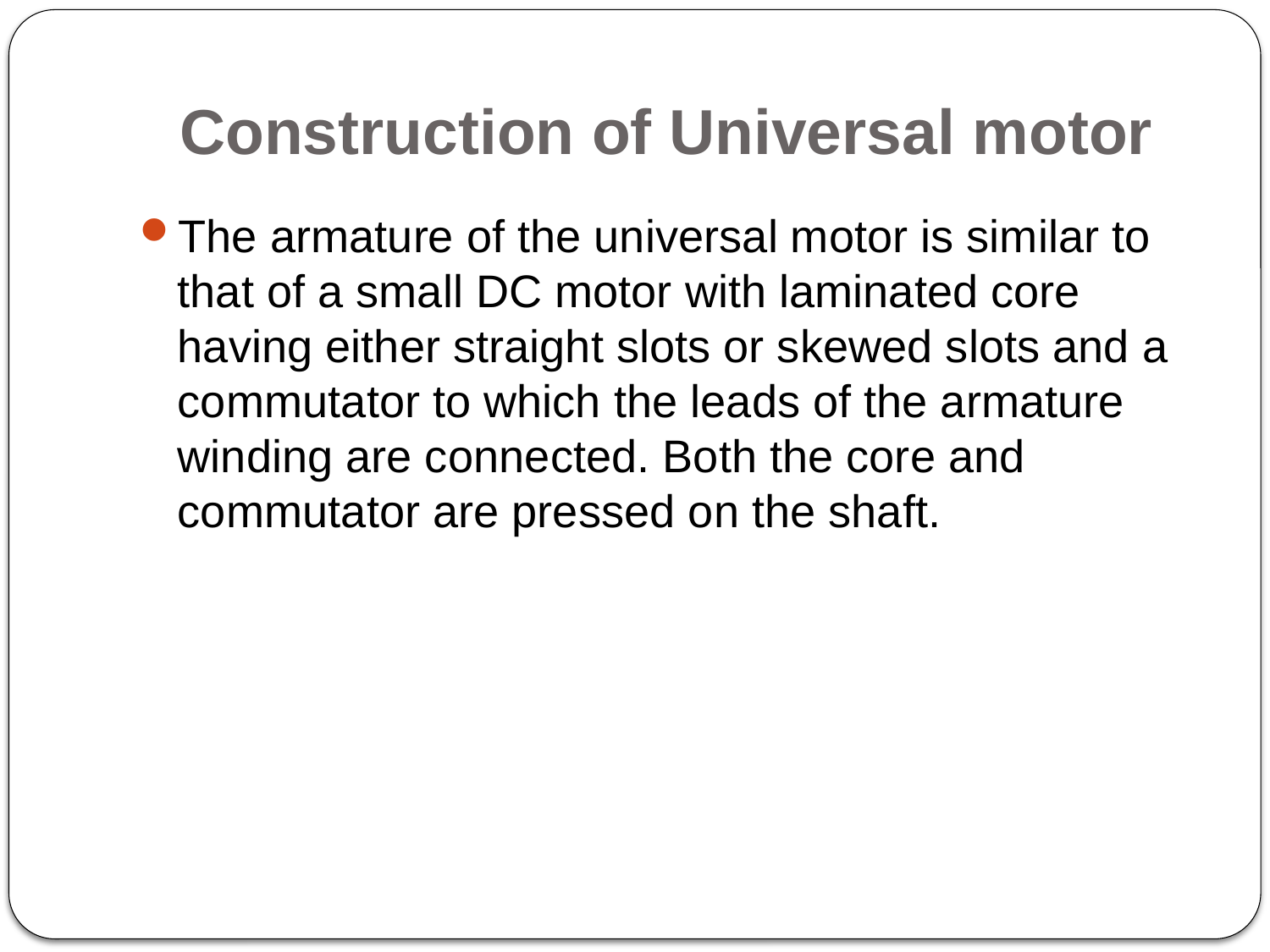

# Construction of Universal motor
The armature of the universal motor is similar to that of a small DC motor with laminated core having either straight slots or skewed slots and a commutator to which the leads of the armature winding are connected. Both the core and commutator are pressed on the shaft.